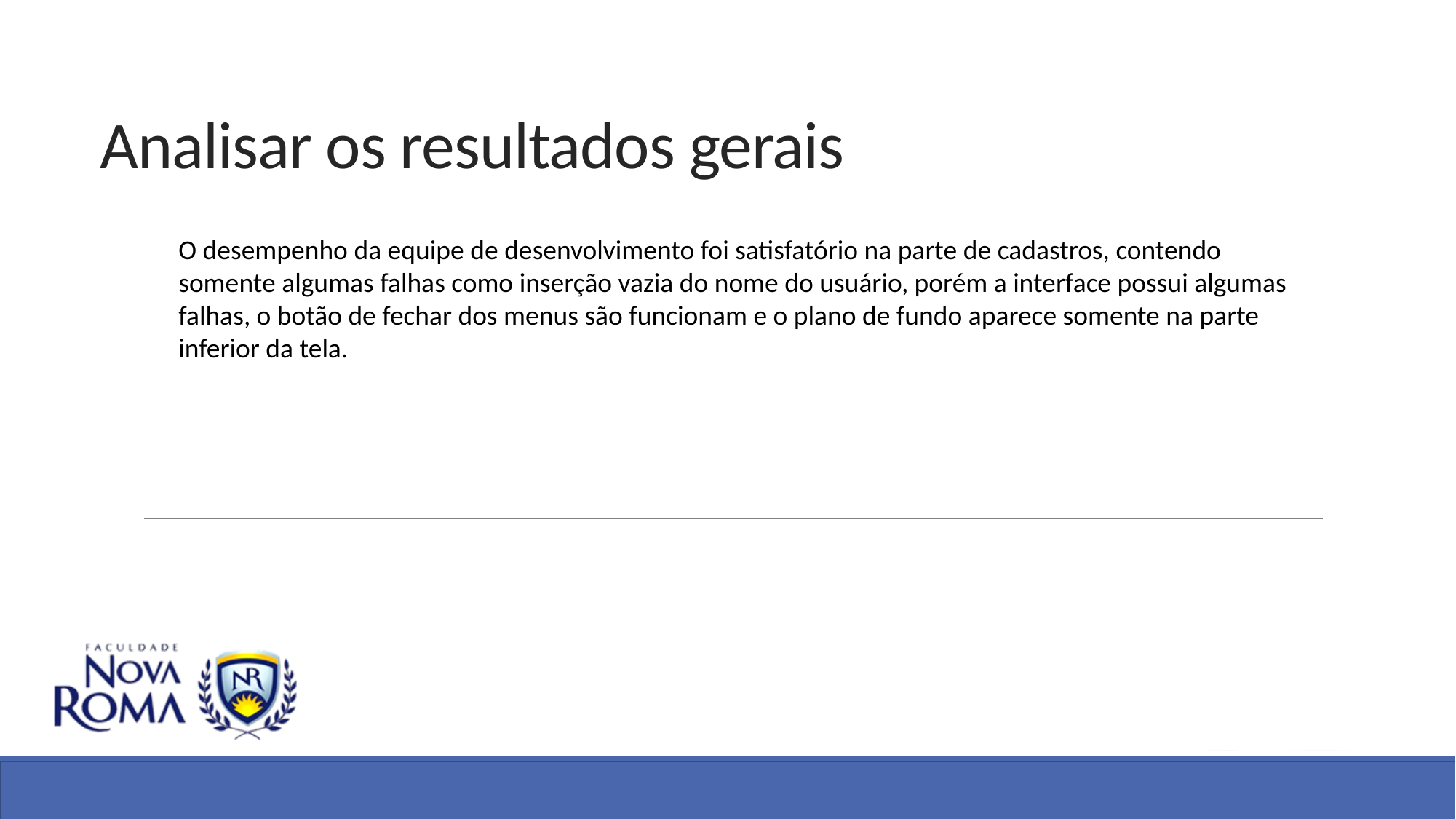

# Analisar os resultados gerais
O desempenho da equipe de desenvolvimento foi satisfatório na parte de cadastros, contendo somente algumas falhas como inserção vazia do nome do usuário, porém a interface possui algumas falhas, o botão de fechar dos menus são funcionam e o plano de fundo aparece somente na parte inferior da tela.

20/11/2014
Modelagem e Simulação